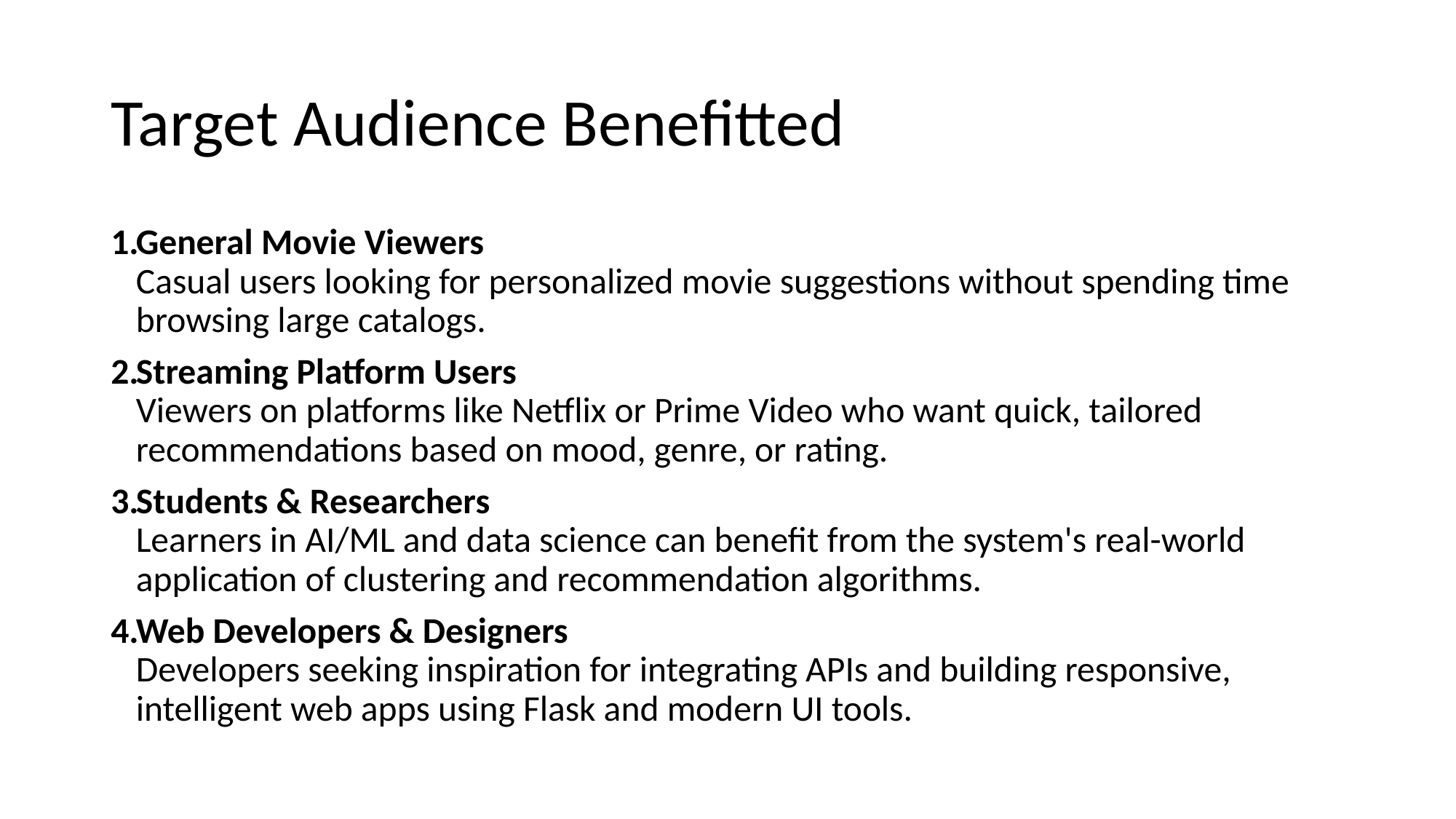

# Target Audience Benefitted
General Movie Viewers
Casual users looking for personalized movie suggestions without spending time browsing large catalogs.
Streaming Platform Users
Viewers on platforms like Netflix or Prime Video who want quick, tailored recommendations based on mood, genre, or rating.
Students & Researchers
Learners in AI/ML and data science can benefit from the system's real-world application of clustering and recommendation algorithms.
Web Developers & Designers
Developers seeking inspiration for integrating APIs and building responsive, intelligent web apps using Flask and modern UI tools.